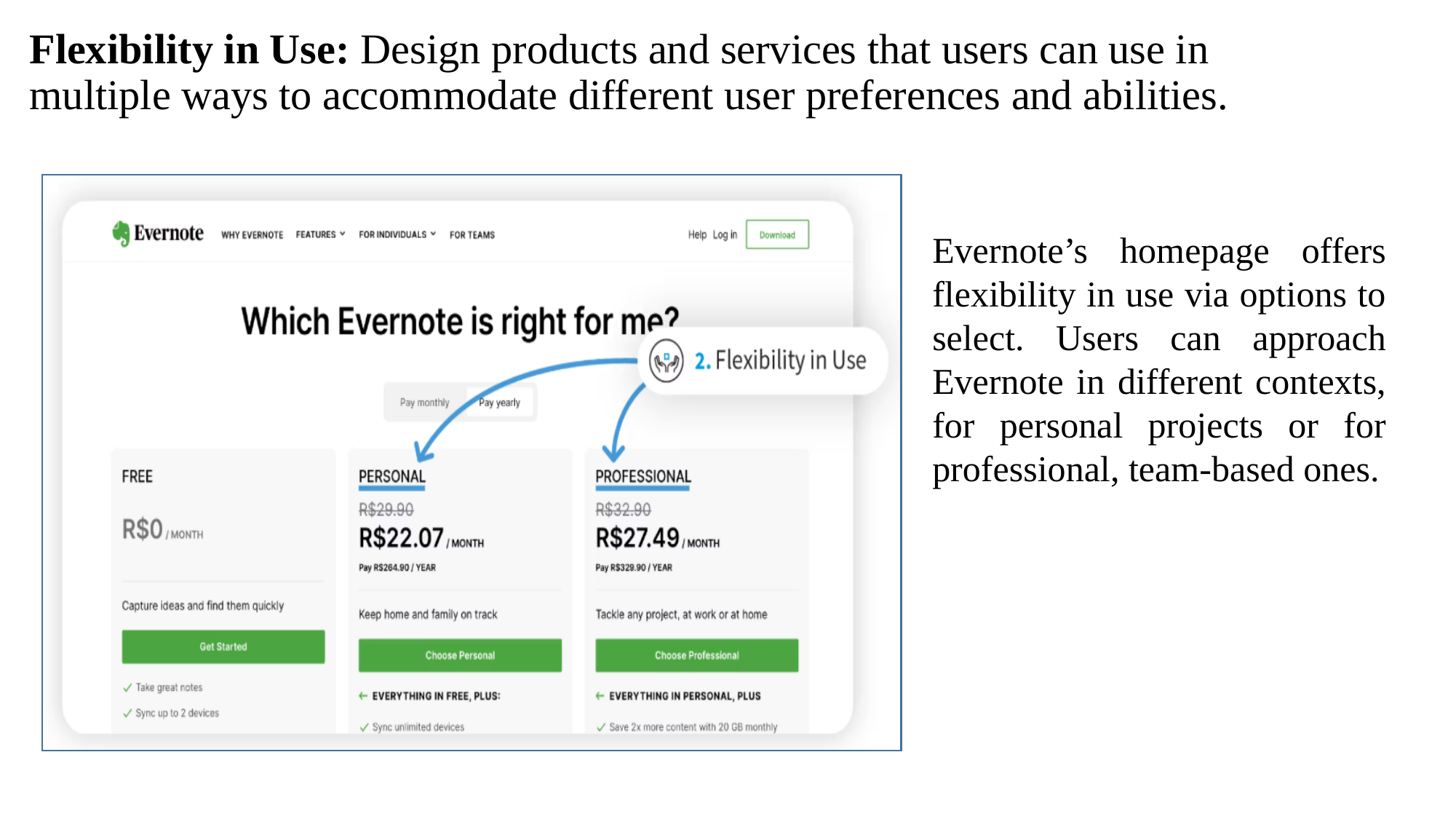

Flexibility in Use: Design products and services that users can use in multiple ways to accommodate different user preferences and abilities.

Evernote’s homepage offers flexibility in use via options to select. Users can approach Evernote in different contexts, for personal projects or for professional, team-based ones.